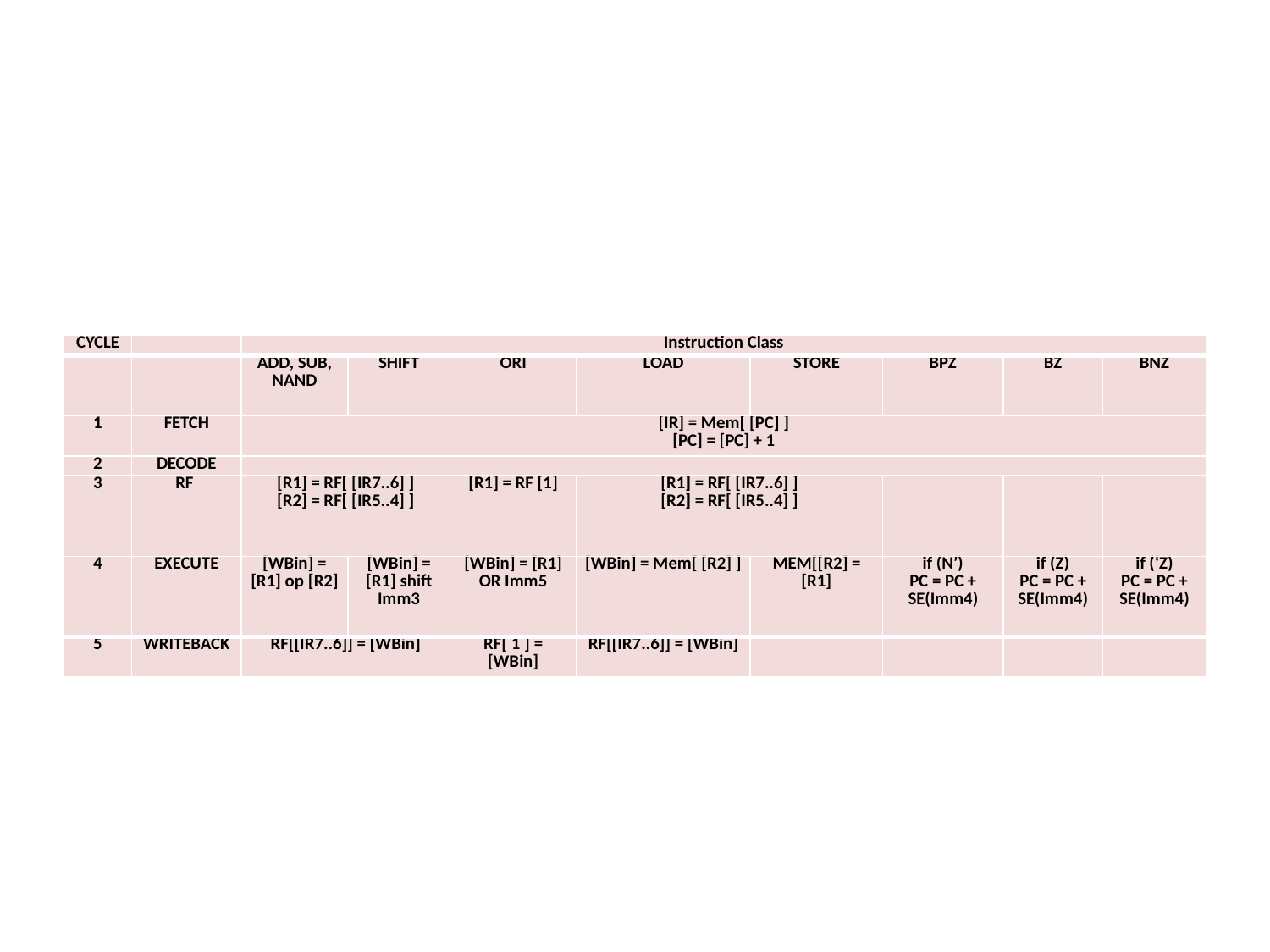

| CYCLE |  | Instruction Class |  |  |  |  |  |  |  |
| --- | --- | --- | --- | --- | --- | --- | --- | --- | --- |
|  |  | ADD, SUB, NAND | SHIFT | ORI | LOAD | STORE | BPZ | BZ | BNZ |
| 1 | FETCH | [IR] = Mem[ [PC] ] [PC] = [PC] + 1 |  |  |  |  |  |  |  |
| 2 | DECODE |  |  |  |  |  |  |  |  |
| 3 | RF | [R1] = RF[ [IR7..6] ] [R2] = RF[ [IR5..4] ] |  | [R1] = RF [1] | [R1] = RF[ [IR7..6] ] [R2] = RF[ [IR5..4] ] |  |  |  |  |
| 4 | EXECUTE | [WBin] = [R1] op [R2] | [WBin] = [R1] shift Imm3 | [WBin] = [R1] OR Imm5 | [WBin] = Mem[ [R2] ] | MEM[[R2] = [R1] | if (N’) PC = PC + SE(Imm4) | if (Z) PC = PC + SE(Imm4) | if (‘Z) PC = PC + SE(Imm4) |
| 5 | WRITEBACK | RF[[IR7..6]] = [WBin] |  | RF[ 1 ] = [WBin] | RF[[IR7..6]] = [WBin] |  |  |  |  |